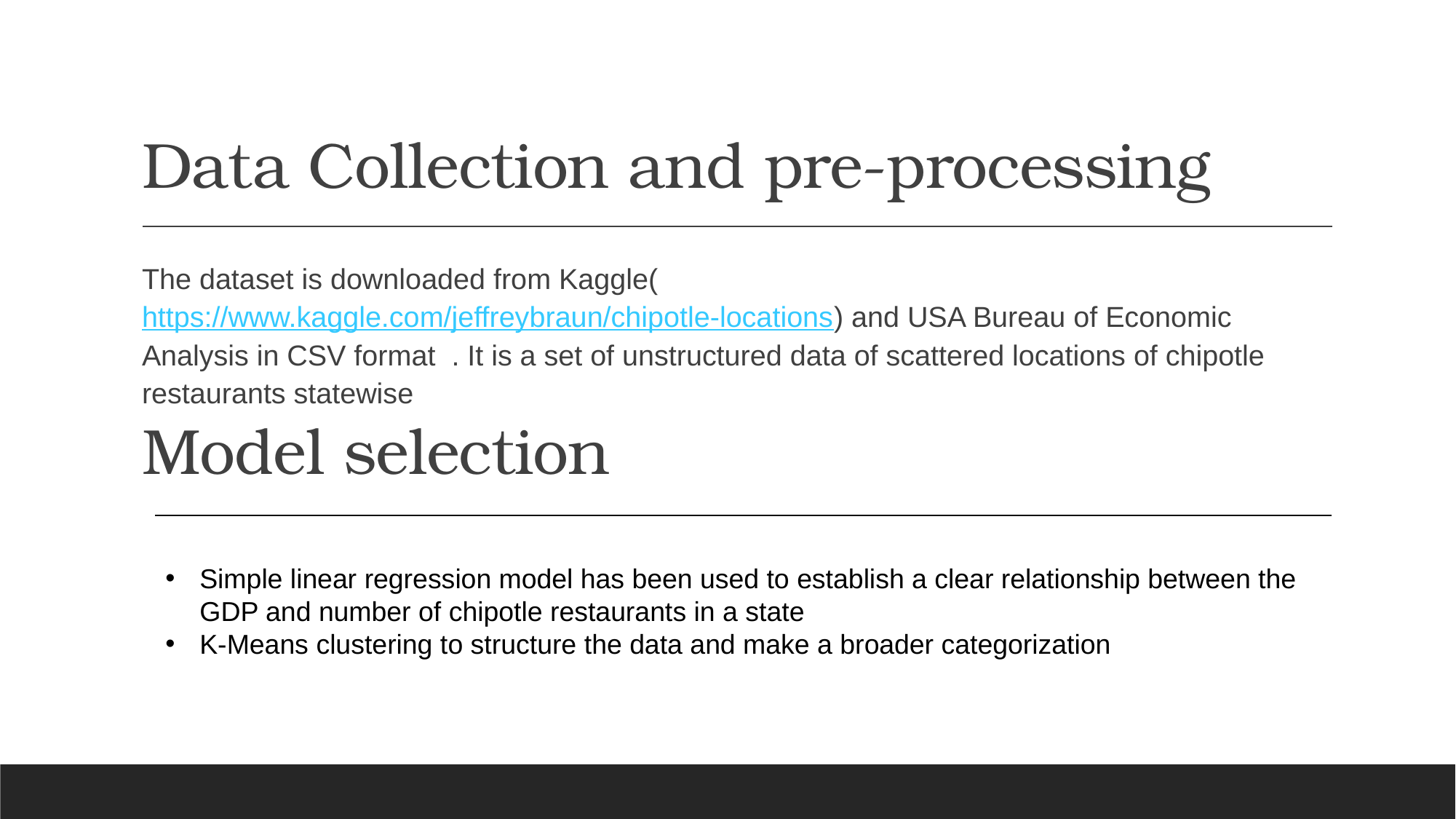

# Data Collection and pre-processing
The dataset is downloaded from Kaggle(https://www.kaggle.com/jeffreybraun/chipotle-locations) and USA Bureau of Economic Analysis in CSV format  . It is a set of unstructured data of scattered locations of chipotle restaurants statewise
Model selection
Simple linear regression model has been used to establish a clear relationship between the GDP and number of chipotle restaurants in a state
K-Means clustering to structure the data and make a broader categorization